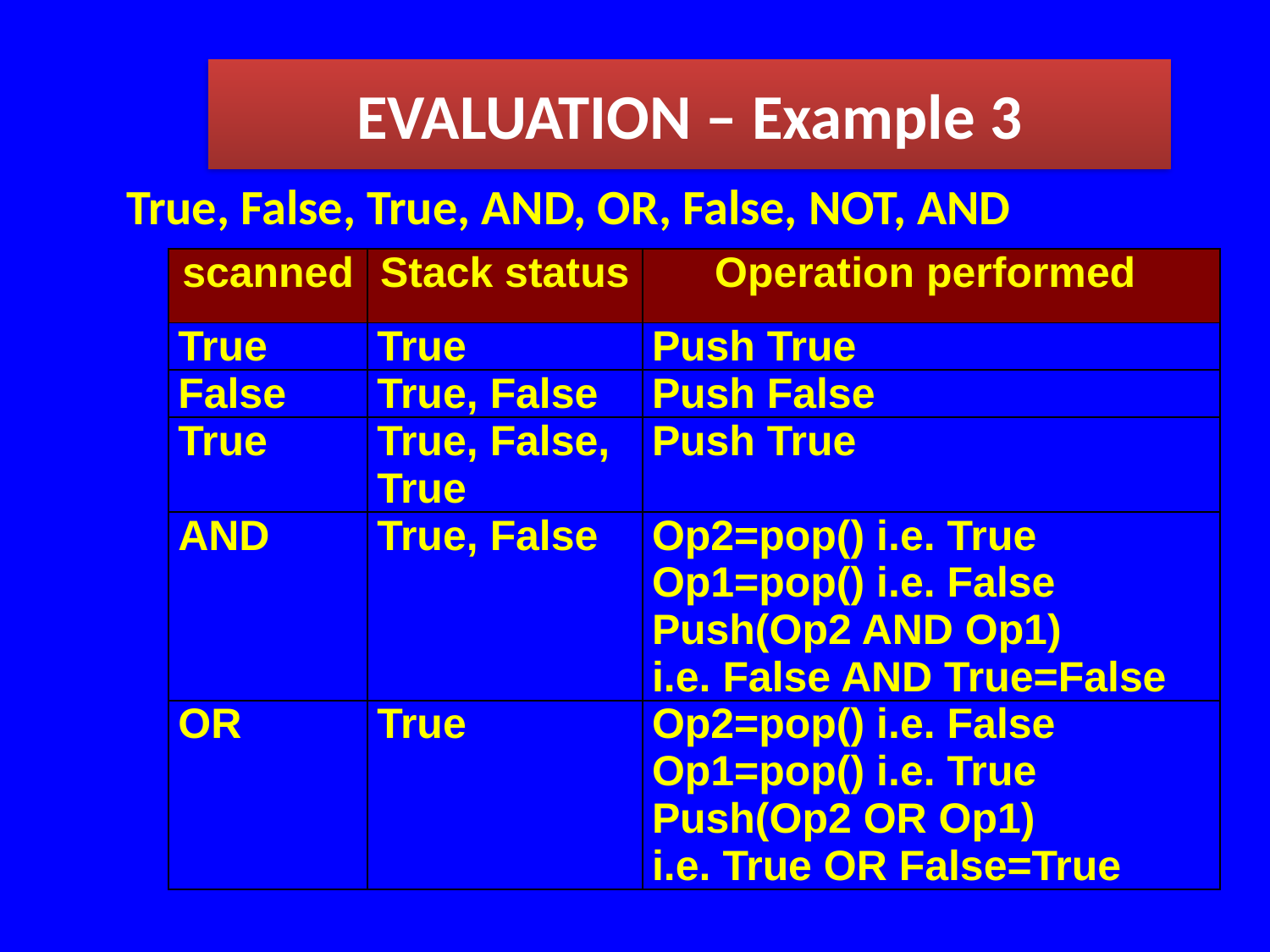

EVALUATION – Example 3
True, False, True, AND, OR, False, NOT, AND
| scanned | Stack status | Operation performed |
| --- | --- | --- |
| True | True | Push True |
| False | True, False | Push False |
| True | True, False, True | Push True |
| AND | True, False | Op2=pop() i.e. True Op1=pop() i.e. False Push(Op2 AND Op1) i.e. False AND True=False |
| OR | True | Op2=pop() i.e. False Op1=pop() i.e. True Push(Op2 OR Op1) i.e. True OR False=True |